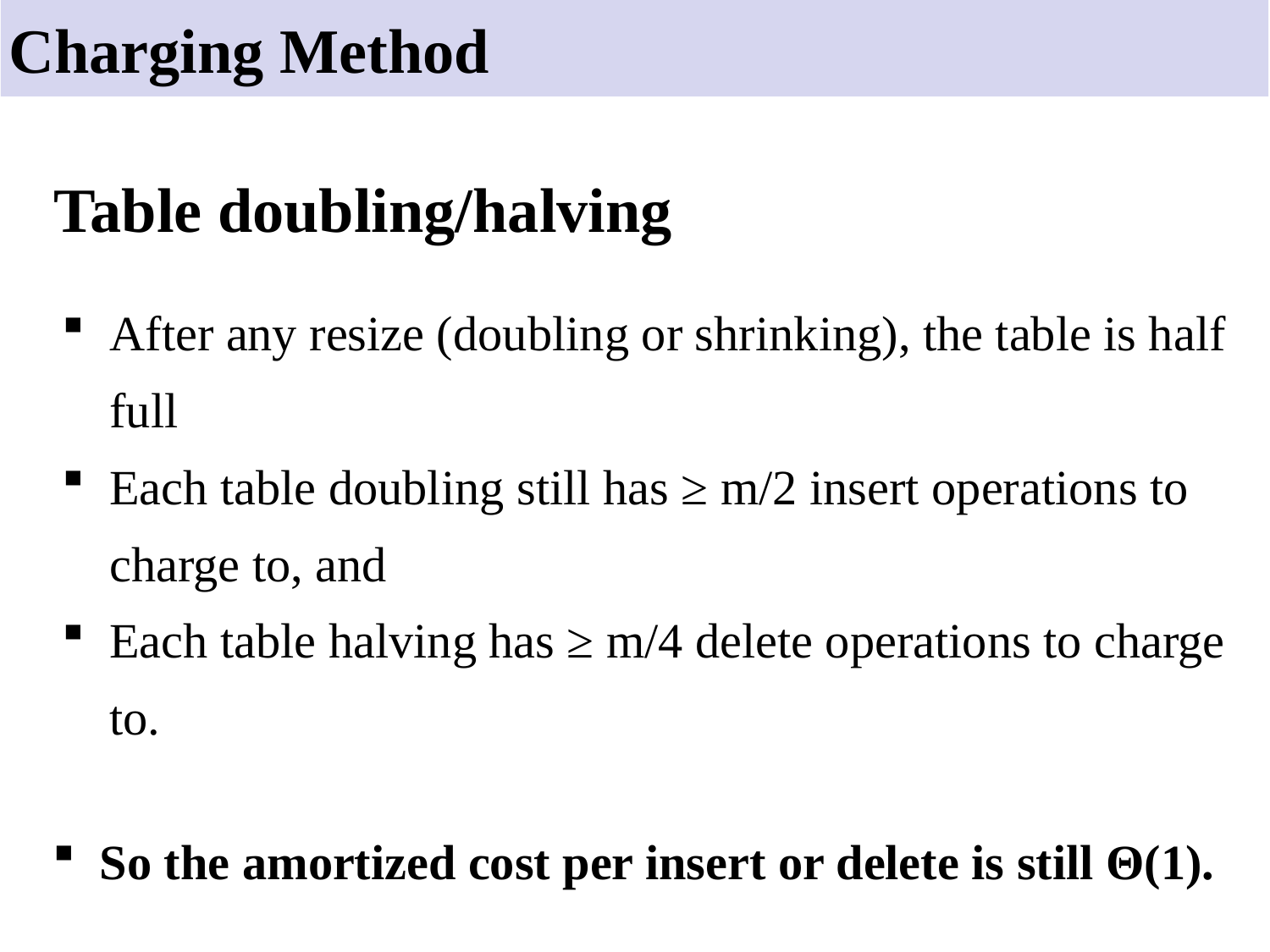

# Charging Method
Table doubling/halving
After any resize (doubling or shrinking), the table is half full
Each table doubling still has ≥ m/2 insert operations to charge to, and
Each table halving has ≥ m/4 delete operations to charge to.
So the amortized cost per insert or delete is still Θ(1).